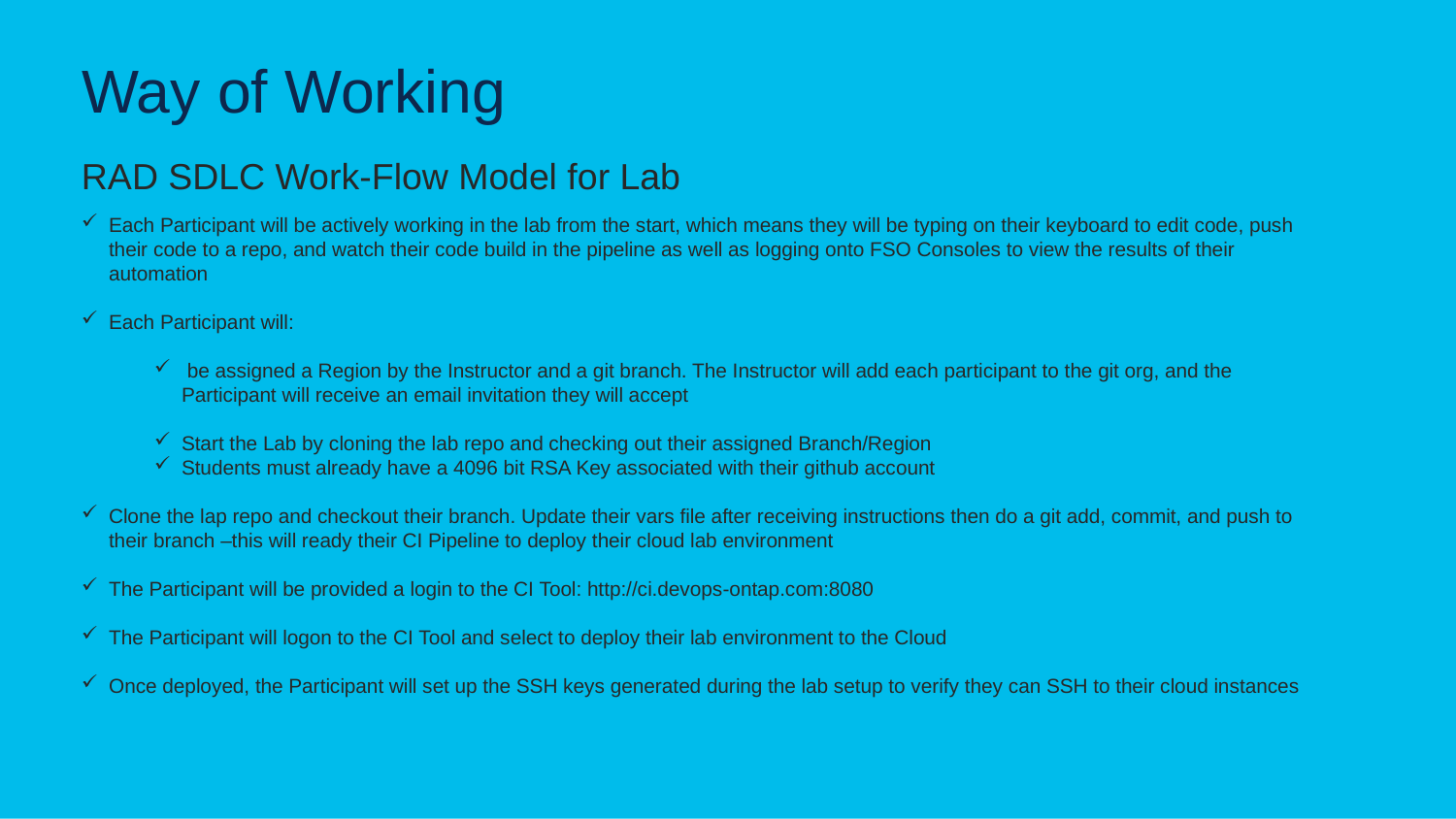

# Way of Working
RAD SDLC Work-Flow Model for Lab
Each Participant will be actively working in the lab from the start, which means they will be typing on their keyboard to edit code, push their code to a repo, and watch their code build in the pipeline as well as logging onto FSO Consoles to view the results of their automation

Each Participant will:

 be assigned a Region by the Instructor and a git branch. The Instructor will add each participant to the git org, and the Participant will receive an email invitation they will accept

Start the Lab by cloning the lab repo and checking out their assigned Branch/Region
Students must already have a 4096 bit RSA Key associated with their github account

Clone the lap repo and checkout their branch. Update their vars file after receiving instructions then do a git add, commit, and push to their branch –this will ready their CI Pipeline to deploy their cloud lab environment

The Participant will be provided a login to the CI Tool: http://ci.devops-ontap.com:8080

The Participant will logon to the CI Tool and select to deploy their lab environment to the Cloud

Once deployed, the Participant will set up the SSH keys generated during the lab setup to verify they can SSH to their cloud instances